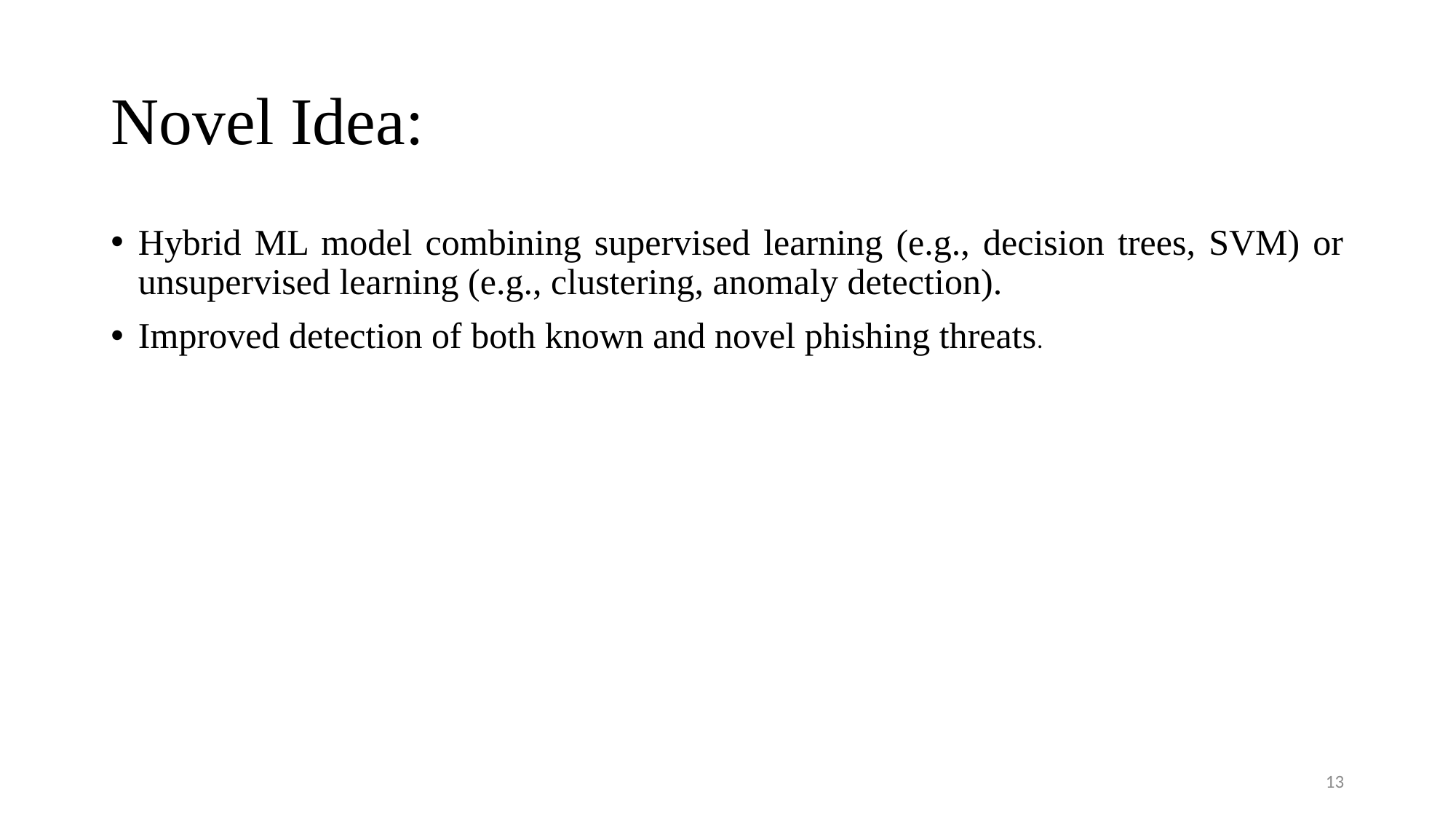

# Novel Idea:
Hybrid ML model combining supervised learning (e.g., decision trees, SVM) or unsupervised learning (e.g., clustering, anomaly detection).
Improved detection of both known and novel phishing threats.
13